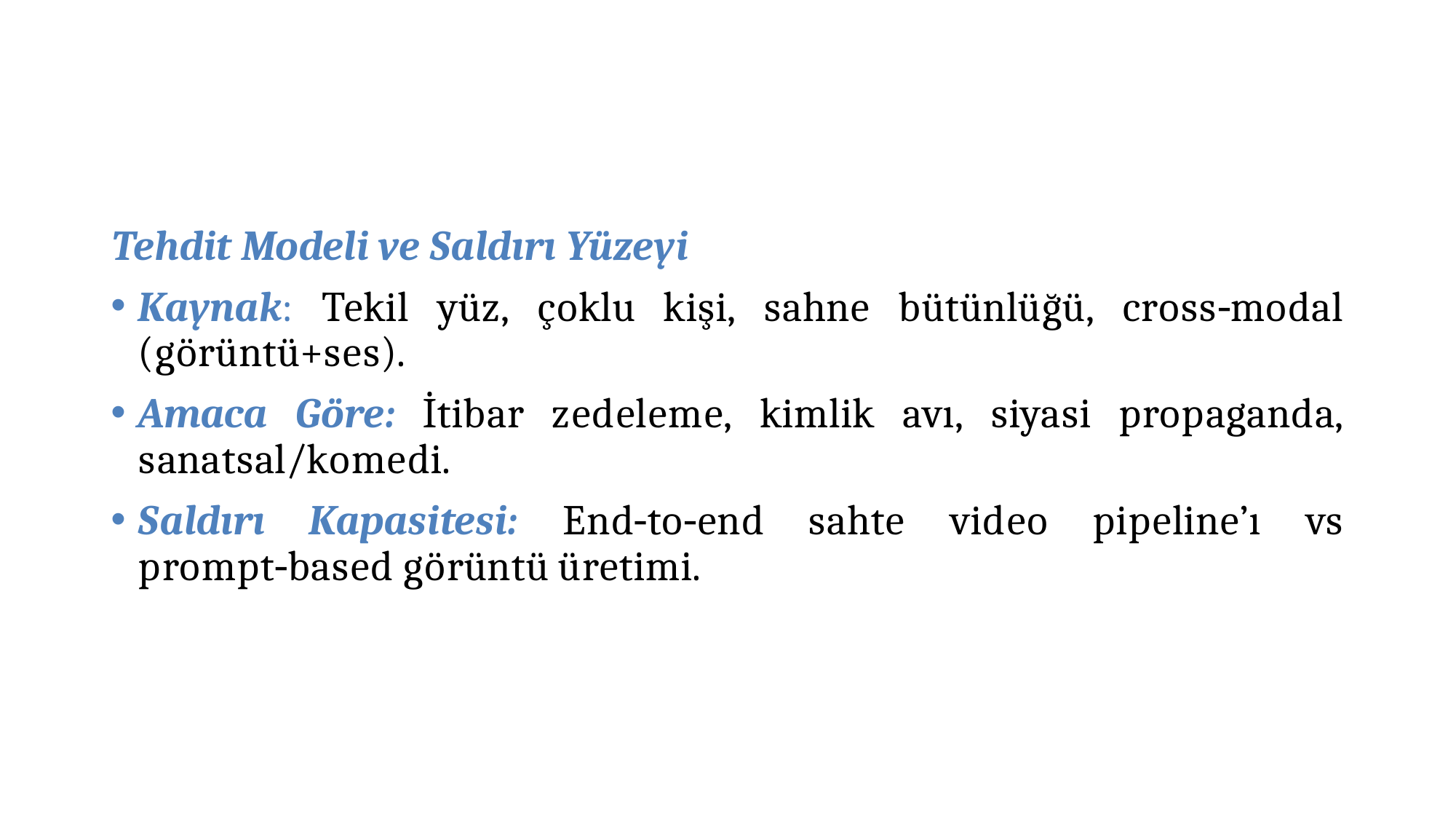

#
Tehdit Modeli ve Saldırı Yüzeyi
Kaynak: Tekil yüz, çoklu kişi, sahne bütünlüğü, cross‑modal (görüntü+ses).
Amaca Göre: İtibar zedeleme, kimlik avı, siyasi propaganda, sanatsal/komedi.
Saldırı Kapasitesi: End‑to‑end sahte video pipeline’ı vs prompt‑based görüntü üretimi.